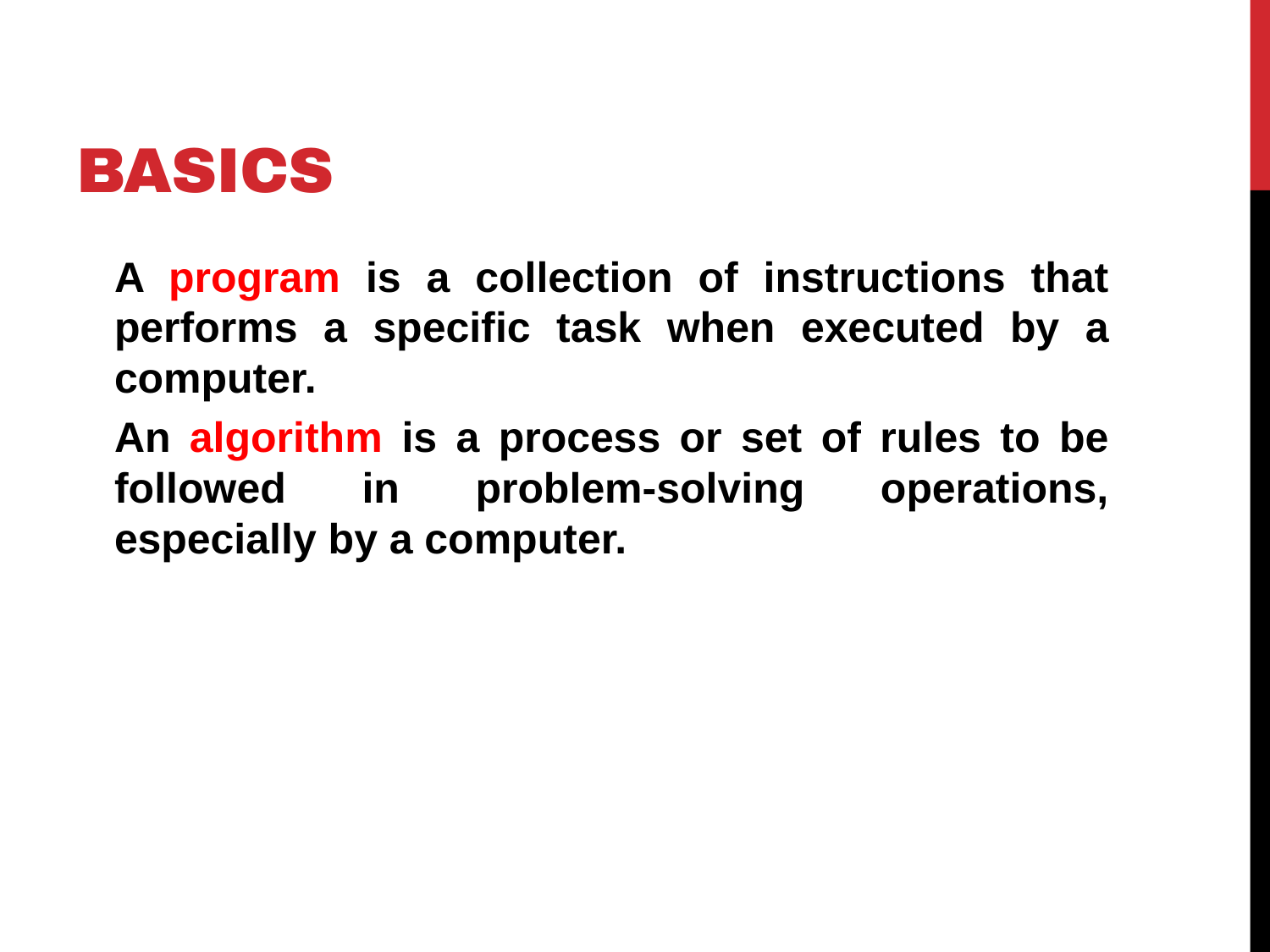

# Basics
A program is a collection of instructions that performs a specific task when executed by a computer.
An algorithm is a process or set of rules to be followed in problem-solving operations, especially by a computer.